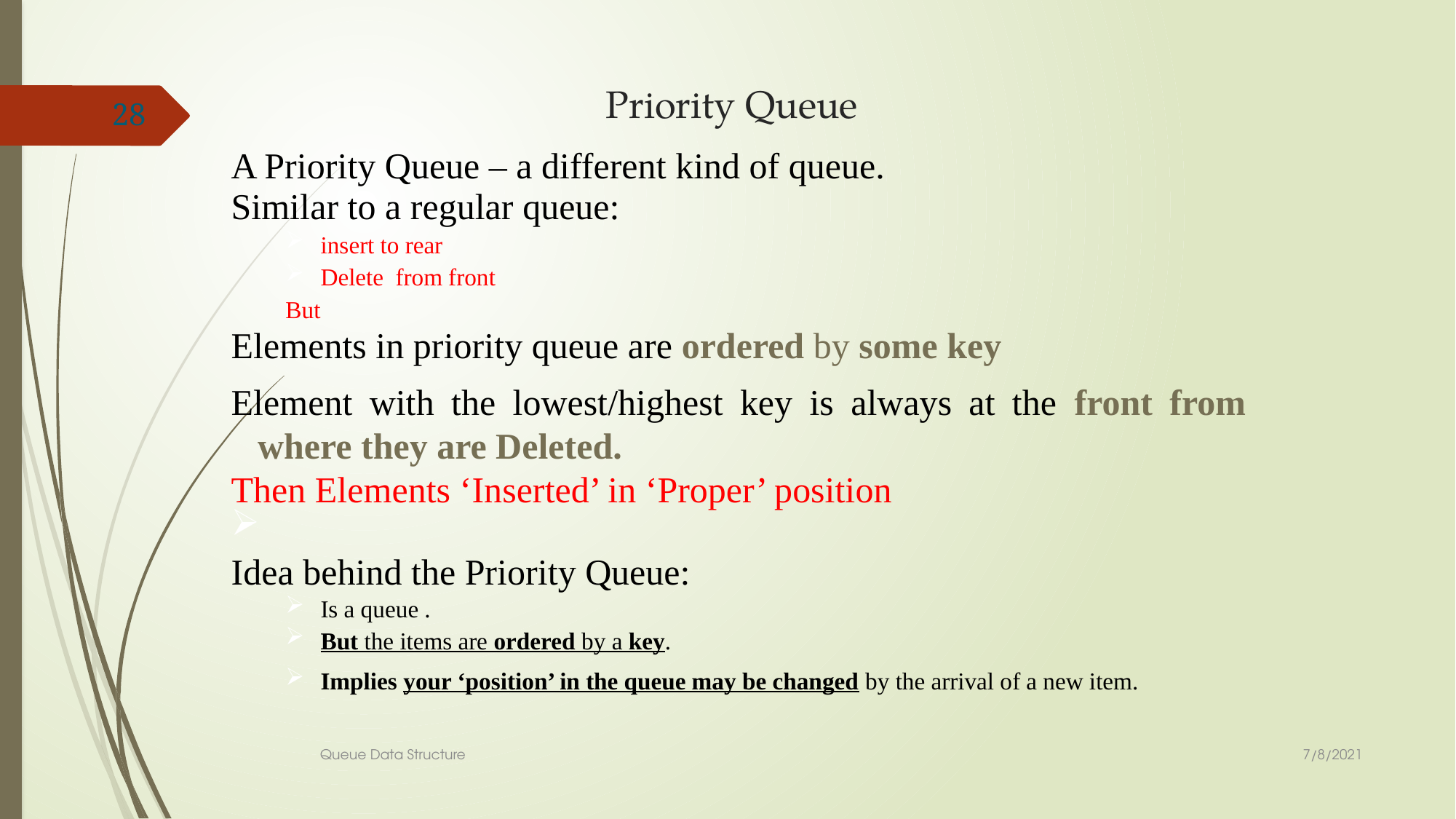

# Priority Queue
28
A Priority Queue – a different kind of queue.
Similar to a regular queue:
insert to rear
Delete  from front
But
Elements in priority queue are ordered by some key
Element with the lowest/highest key is always at the front from where they are Deleted.
Then Elements ‘Inserted’ in ‘Proper’ position

Idea behind the Priority Queue:
Is a queue .
But the items are ordered by a key.
Implies your ‘position’ in the queue may be changed by the arrival of a new item.
7/8/2021
Queue Data Structure